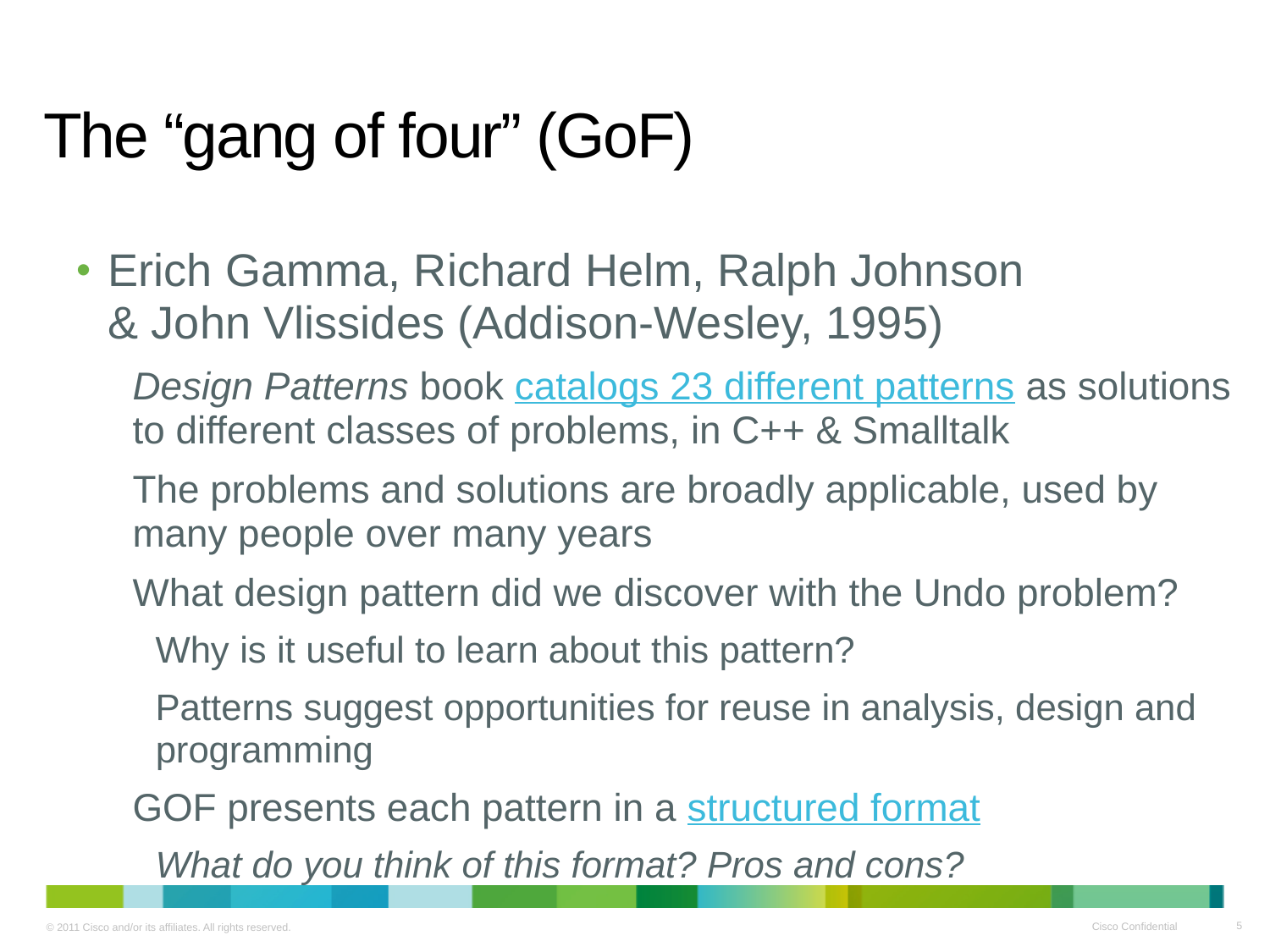

# The “gang of four” (GoF)
Erich Gamma, Richard Helm, Ralph Johnson
& John Vlissides (Addison-Wesley, 1995)
Design Patterns book catalogs 23 different patterns as solutions to different classes of problems, in C++ & Smalltalk
The problems and solutions are broadly applicable, used by many people over many years
What design pattern did we discover with the Undo problem?
Why is it useful to learn about this pattern?
Patterns suggest opportunities for reuse in analysis, design and programming
GOF presents each pattern in a structured format
What do you think of this format? Pros and cons?